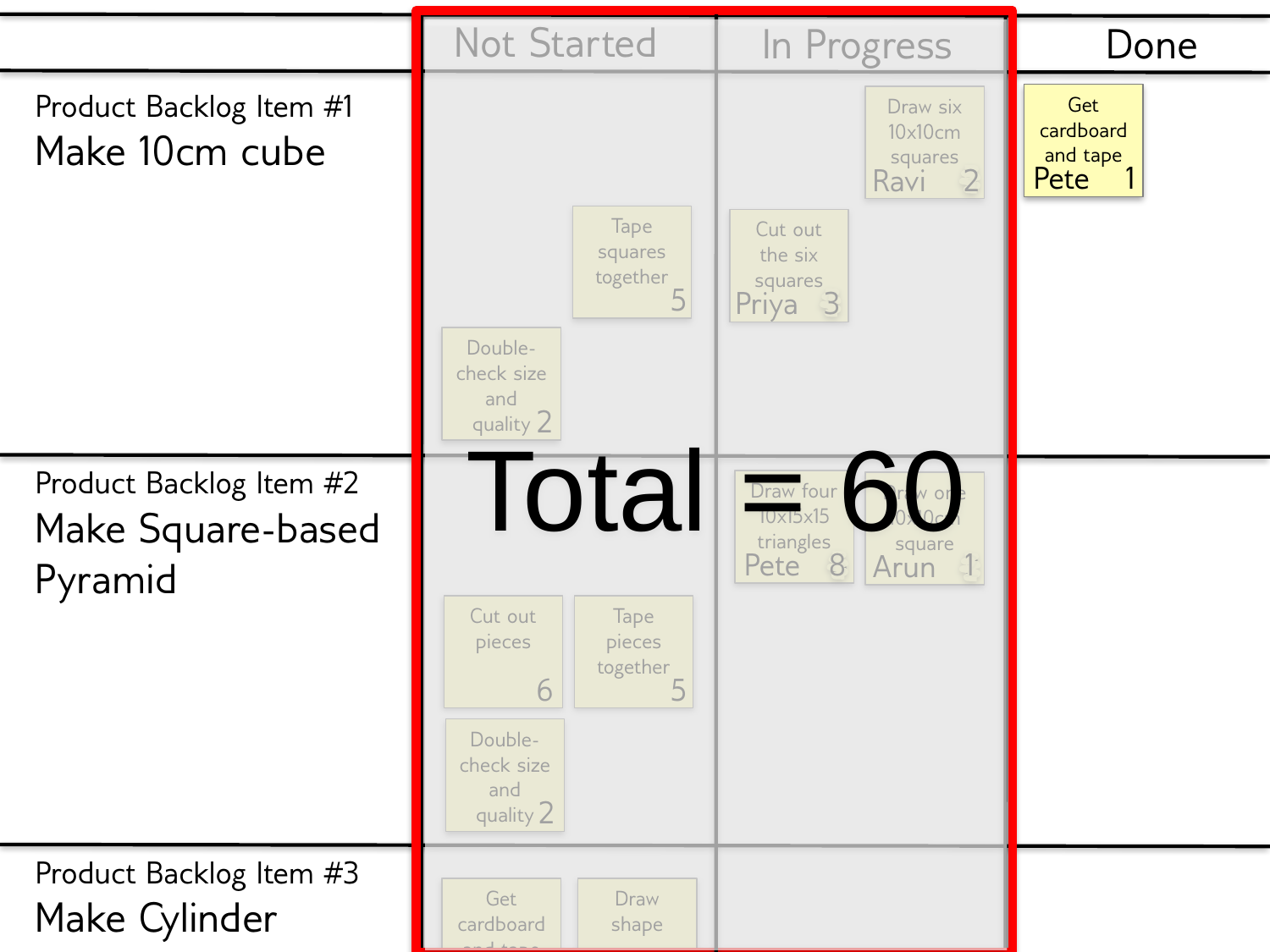

Not Started
In Progress
Done

Total = 60
Product Backlog Item #1
Make 10cm cube
Get cardboard and tape
1
Pete
Draw six 10x10cm squares
3
Ravi
2

Tape squares together
5
Cut out the six squares
5
Priya
3

Double-check size and quality
2
Product Backlog Item #2
Make Square-based Pyramid
Draw four 10x15x15 triangles
Pete
6
Draw one 10x10cm square
2
8
1
Arun

Cut out pieces
6
Tape pieces together
5
Double-check size and quality
2
Product Backlog Item #3
Make Cylinder
Get cardboard and tape
Draw shape